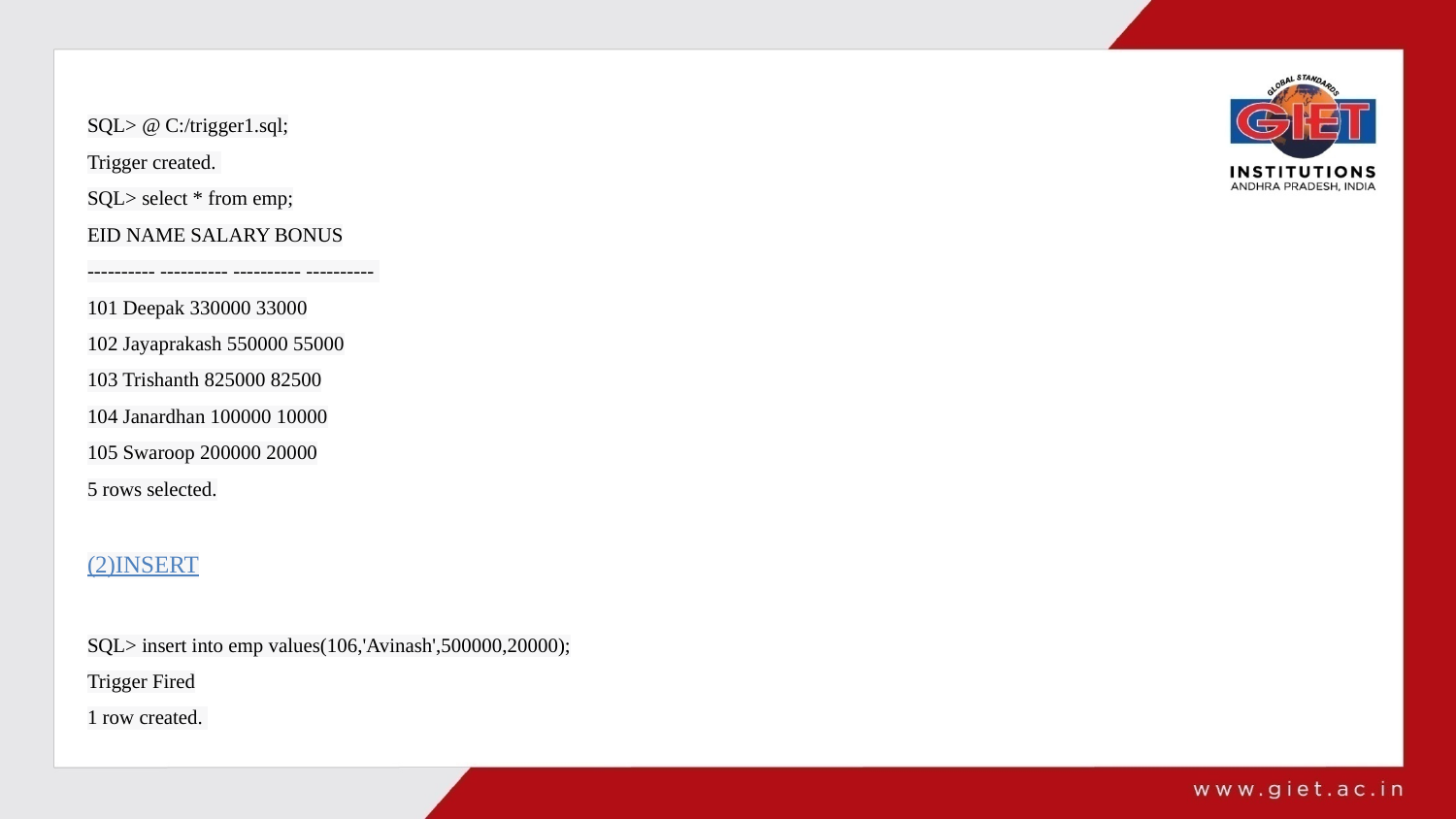

SQL> @ C:/trigger1.sql;
Trigger created.
SQL> select * from emp;
EID NAME SALARY BONUS
---------- ---------- ---------- ----------
101 Deepak 330000 33000
102 Jayaprakash 550000 55000
103 Trishanth 825000 82500
104 Janardhan 100000 10000
105 Swaroop 200000 20000
5 rows selected.

(2)INSERT

SQL> insert into emp values(106,'Avinash',500000,20000);
Trigger Fired
1 row created.